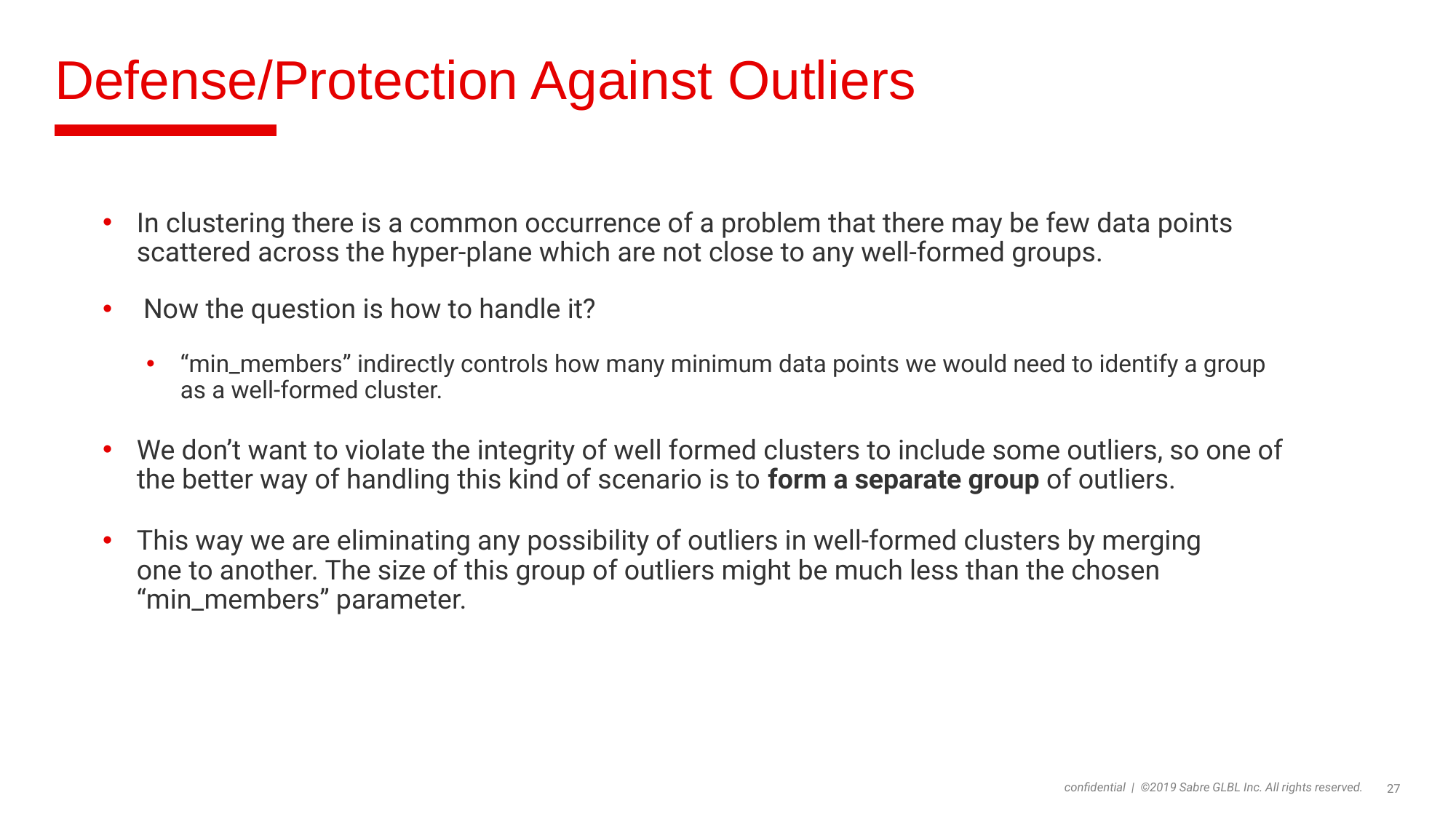

# Defense/Protection Against Outliers
In clustering there is a common occurrence of a problem that there may be few data points scattered across the hyper-plane which are not close to any well-formed groups.
 Now the question is how to handle it?
“min_members” indirectly controls how many minimum data points we would need to identify a group as a well-formed cluster.
We don’t want to violate the integrity of well formed clusters to include some outliers, so one of the better way of handling this kind of scenario is to form a separate group of outliers.
This way we are eliminating any possibility of outliers in well-formed clusters by merging
one to another. The size of this group of outliers might be much less than the chosen “min_members” parameter.